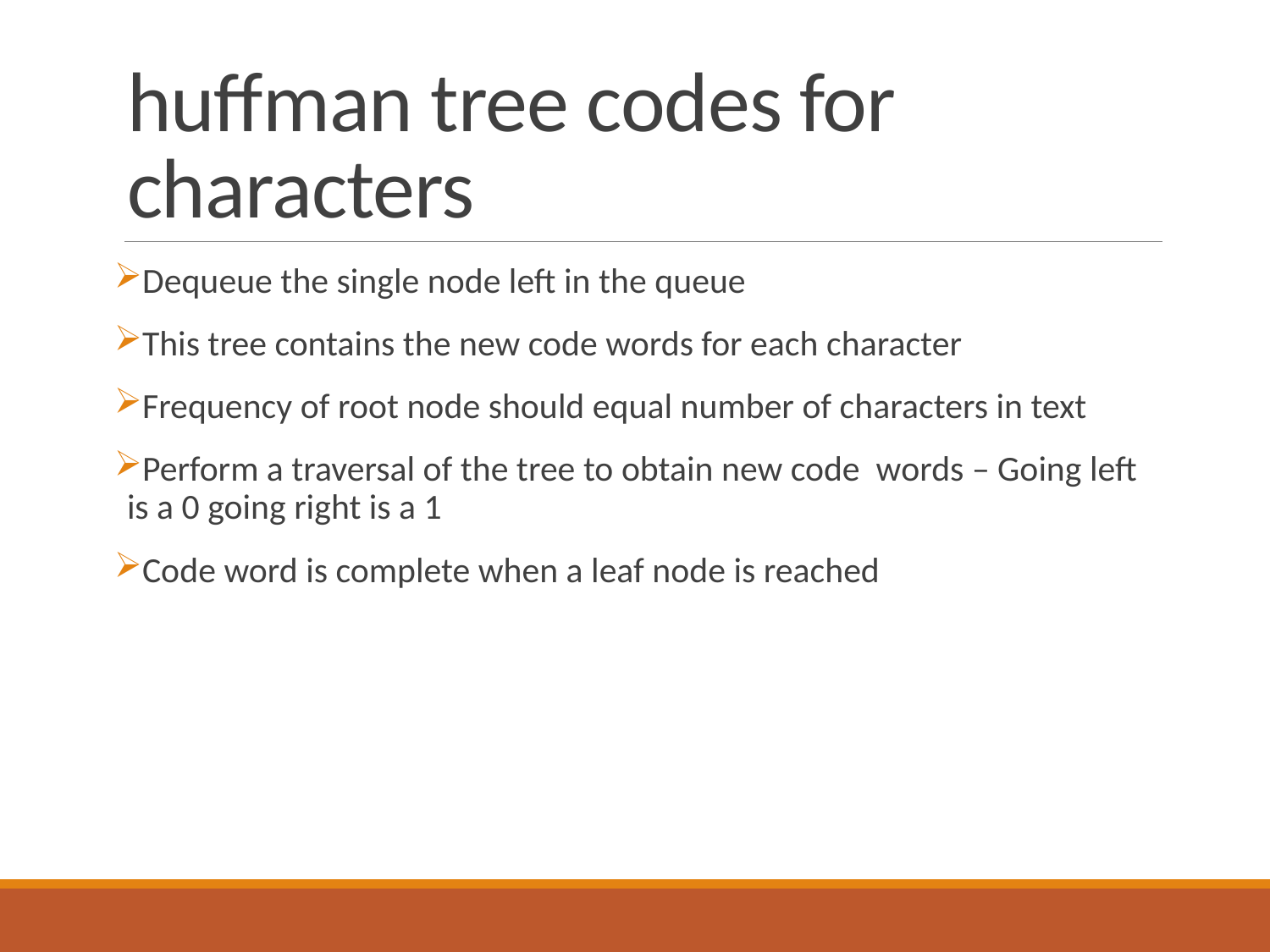

# huffman tree codes for characters
Dequeue the single node left in the queue
This tree contains the new code words for each character
Frequency of root node should equal number of characters in text
Perform a traversal of the tree to obtain new code  words – Going left is a 0 going right is a 1
Code word is complete when a leaf node is reached

38